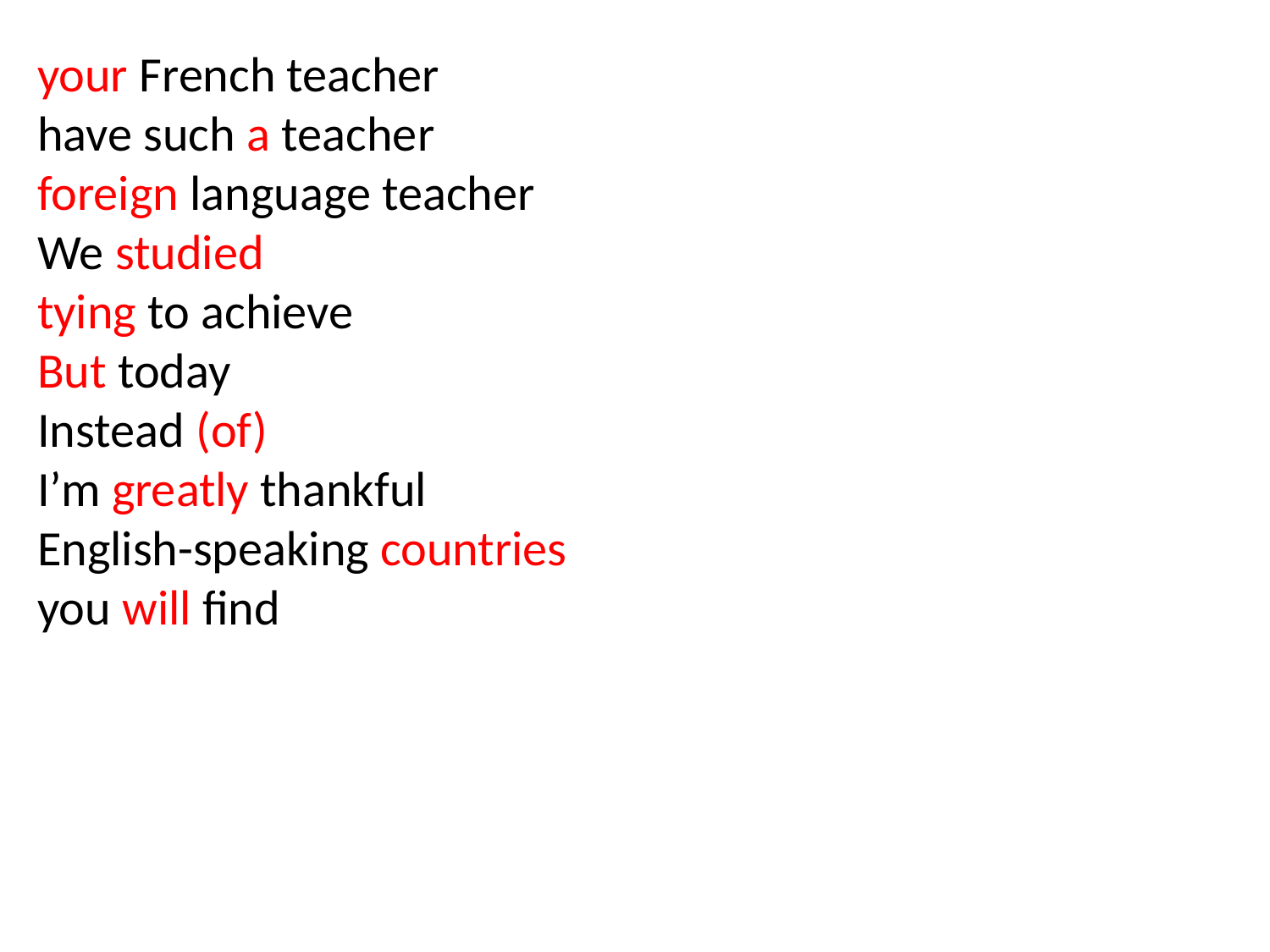

your French teacher
have such a teacher
foreign language teacher
We studied
tying to achieve
But today
Instead (of)
I’m greatly thankful
English-speaking countries
you will find